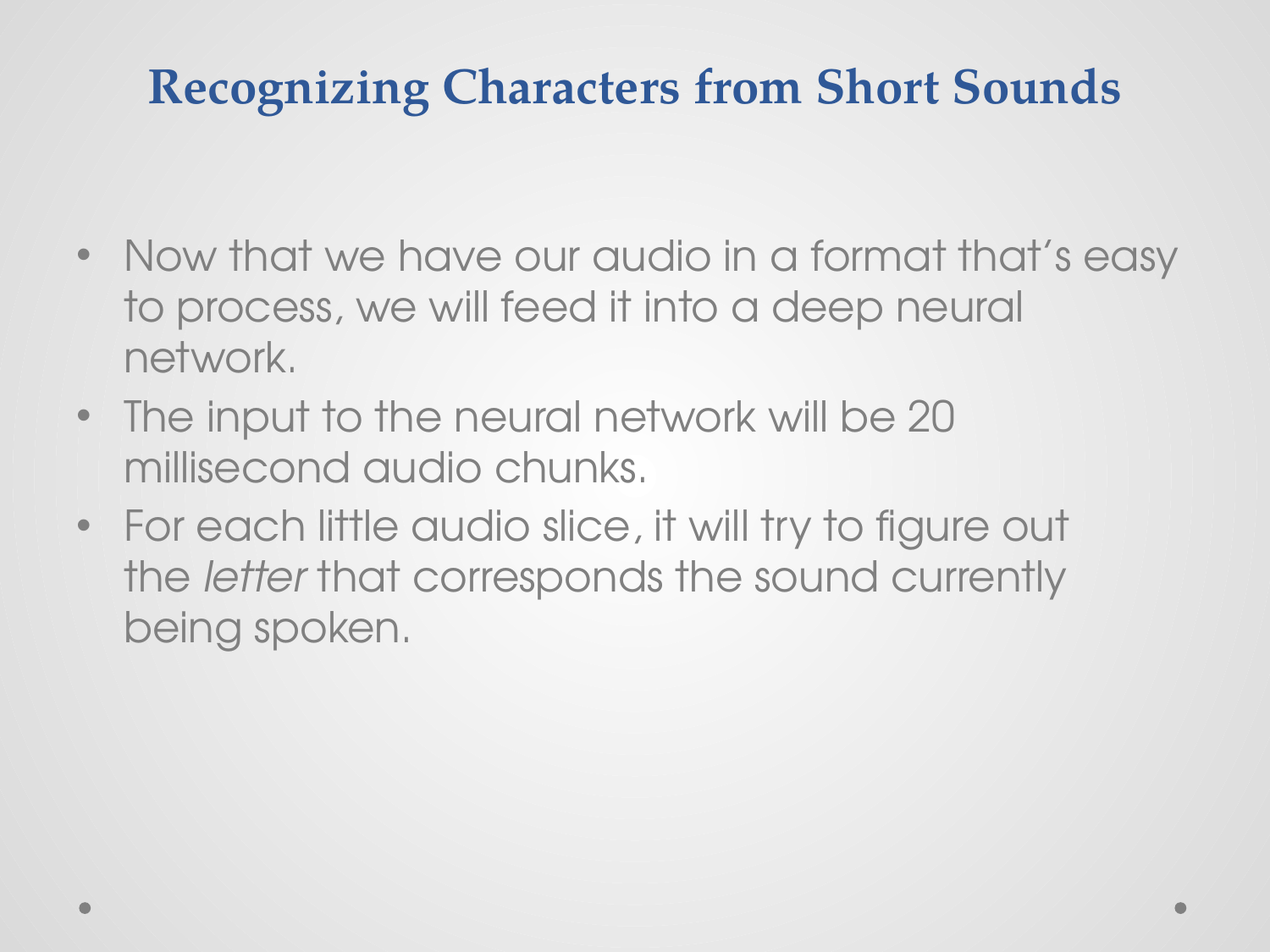

# Recognizing Characters from Short Sounds
Now that we have our audio in a format that’s easy to process, we will feed it into a deep neural network.
The input to the neural network will be 20 millisecond audio chunks.
For each little audio slice, it will try to figure out the letter that corresponds the sound currently being spoken.